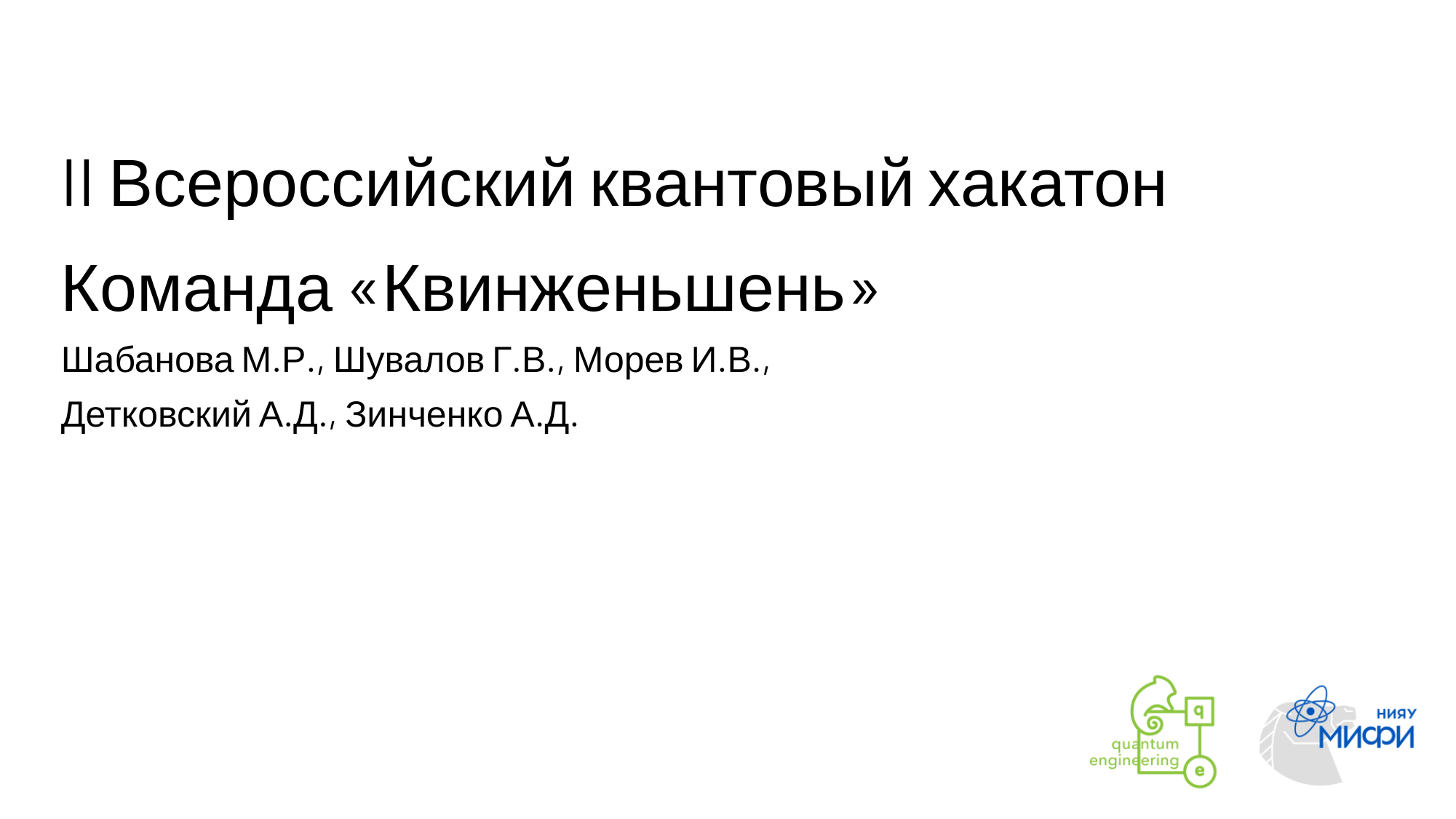

# II Всероссийский квантовый хакатон
Команда «Квинженьшень»
Шабанова М.Р., Шувалов Г.В., Морев И.В.,
Детковский А.Д., Зинченко А.Д.